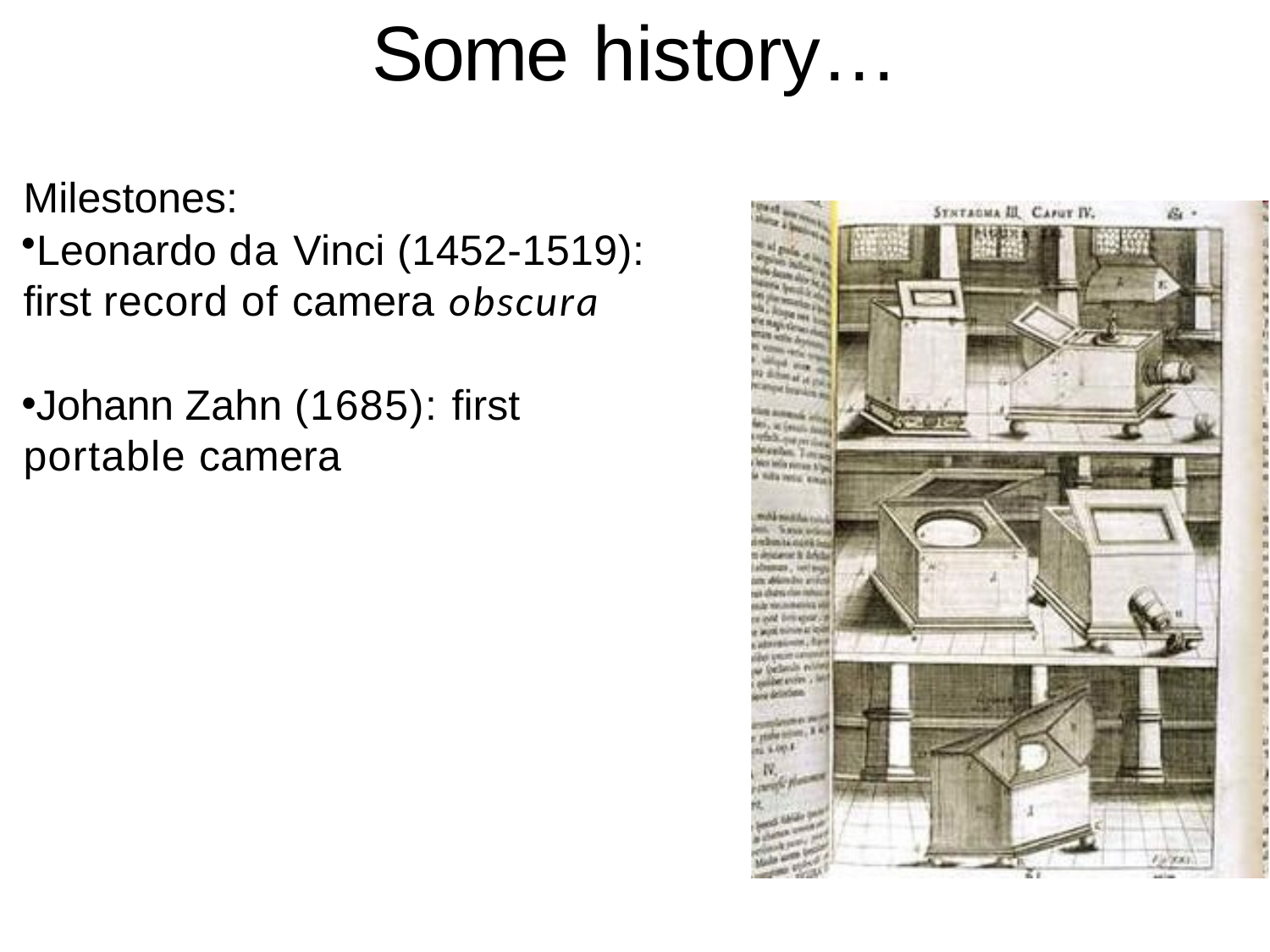

# Some history…
Milestones:
Leonardo da Vinci (1452-1519):  first record of camera obscura

Johann Zahn (1685): first  portable camera